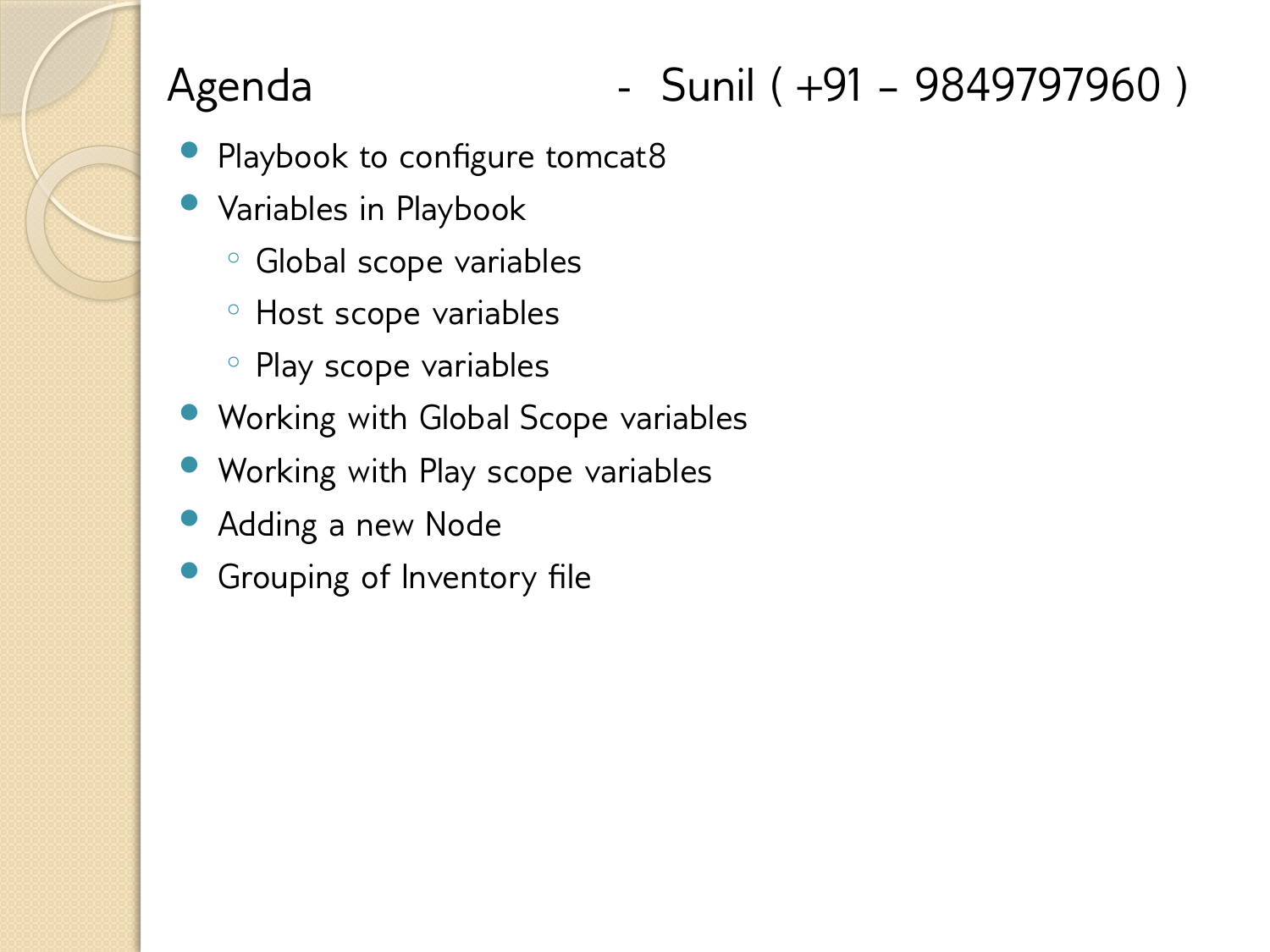

# Agenda                     -  Sunil ( +91 – 9849797960 )
Playbook to configure tomcat8
Variables in Playbook
Global scope variables
Host scope variables
Play scope variables
Working with Global Scope variables
Working with Play scope variables
Adding a new Node
Grouping of Inventory file